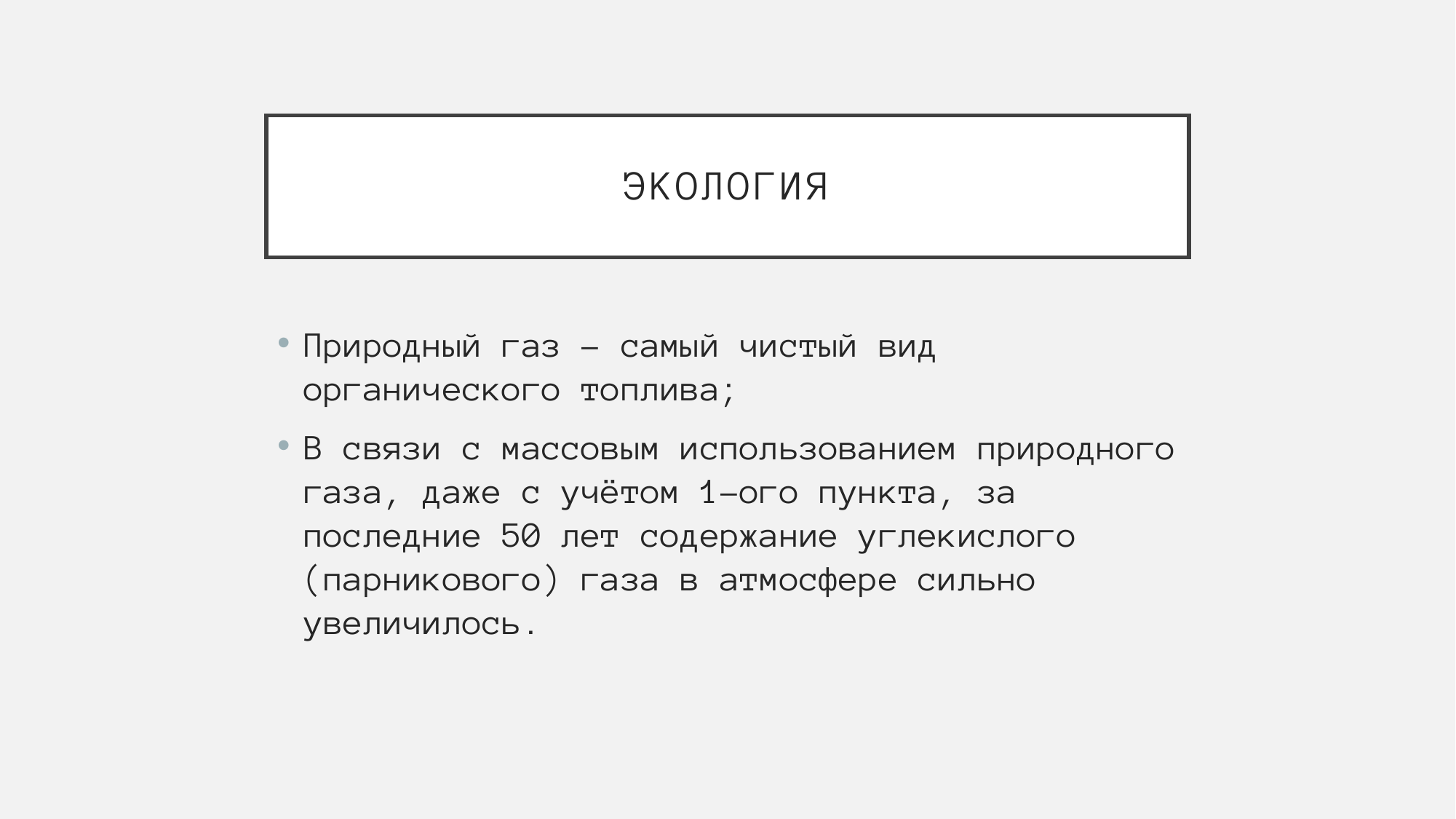

# Экология
Природный газ - самый чистый вид органического топлива;
В связи с массовым использованием природного газа, даже с учётом 1-ого пункта, за последние 50 лет содержание углекислого (парникового) газа в атмосфере сильно увеличилось.